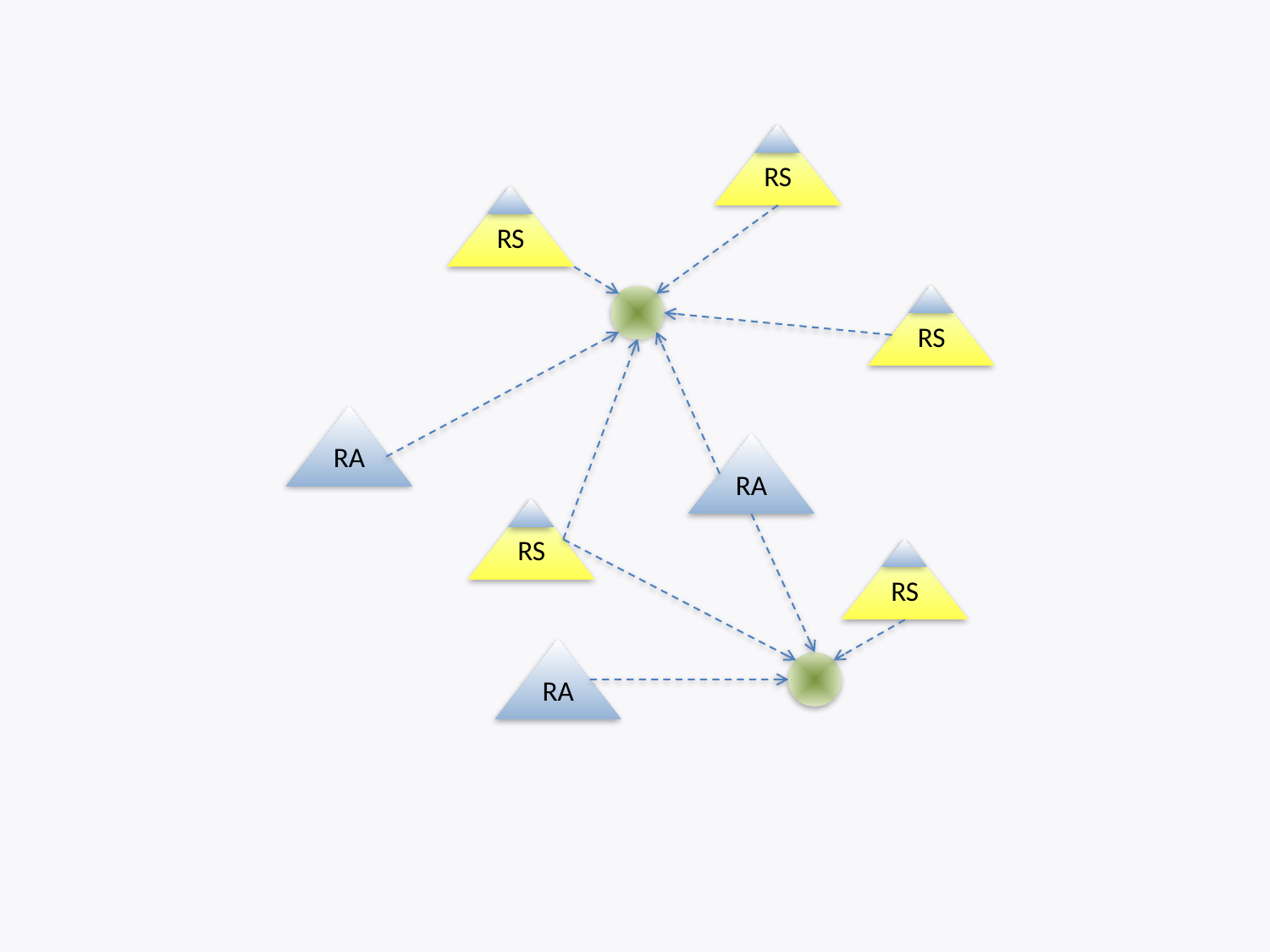

RS

RS

RS

RA

RA

RS

RS

RA